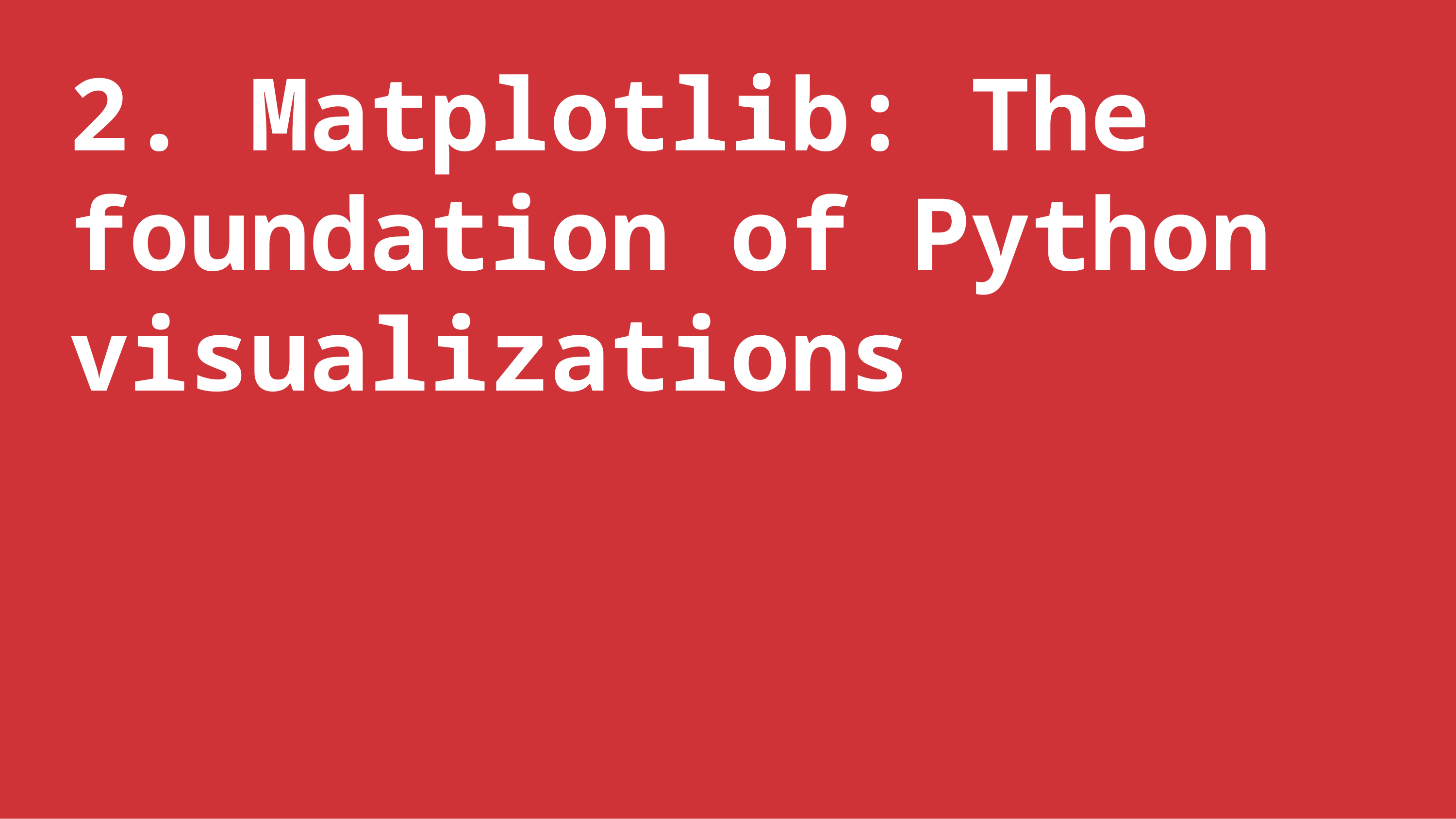

2. Matplotlib: The foundation of Python visualizations